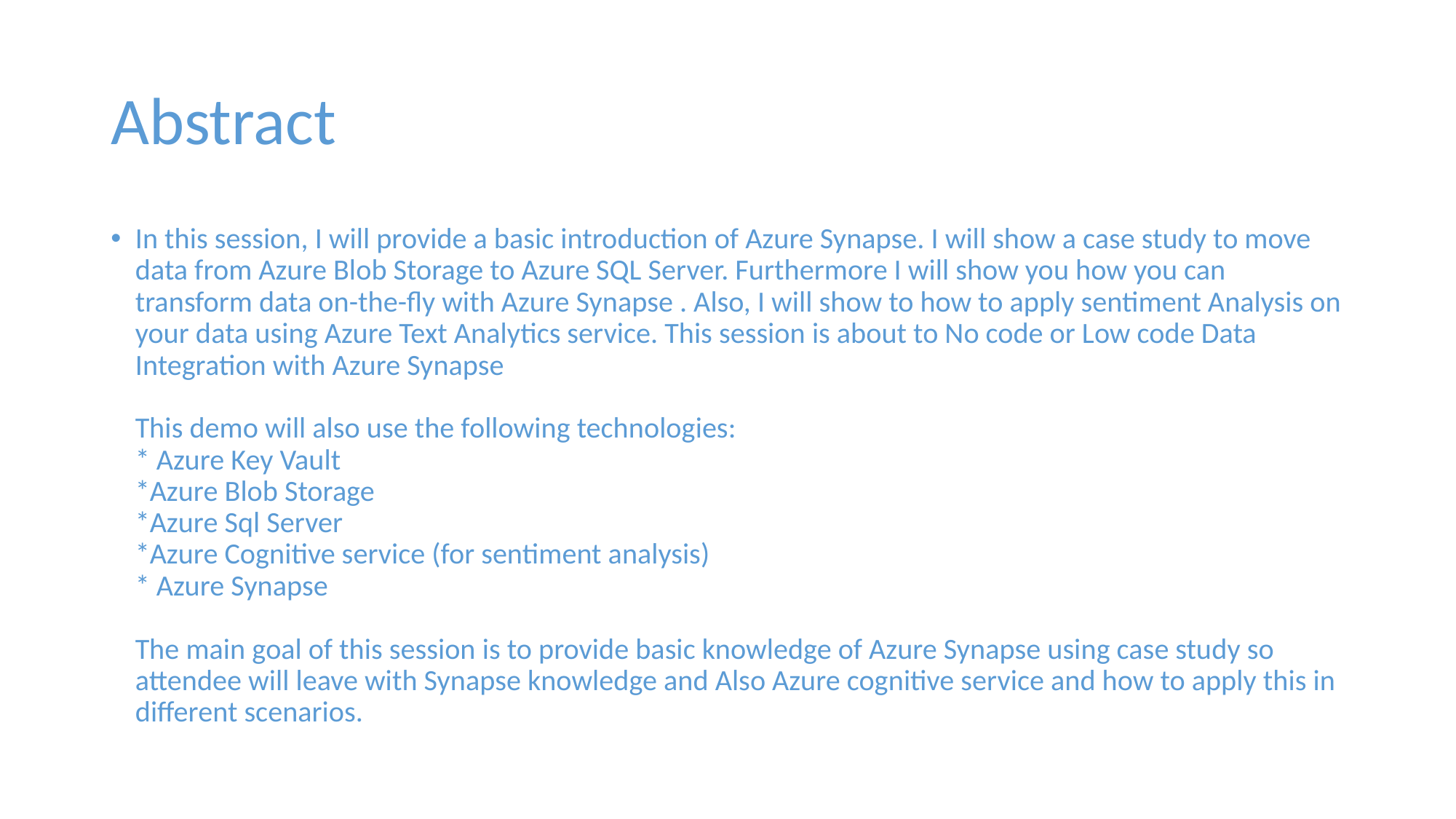

# Abstract
In this session, I will provide a basic introduction of Azure Synapse. I will show a case study to move data from Azure Blob Storage to Azure SQL Server. Furthermore I will show you how you can transform data on-the-fly with Azure Synapse . Also, I will show to how to apply sentiment Analysis on your data using Azure Text Analytics service. This session is about to No code or Low code Data Integration with Azure Synapse
This demo will also use the following technologies:
* Azure Key Vault
*Azure Blob Storage
*Azure Sql Server
*Azure Cognitive service (for sentiment analysis)
* Azure Synapse
The main goal of this session is to provide basic knowledge of Azure Synapse using case study so attendee will leave with Synapse knowledge and Also Azure cognitive service and how to apply this in different scenarios.